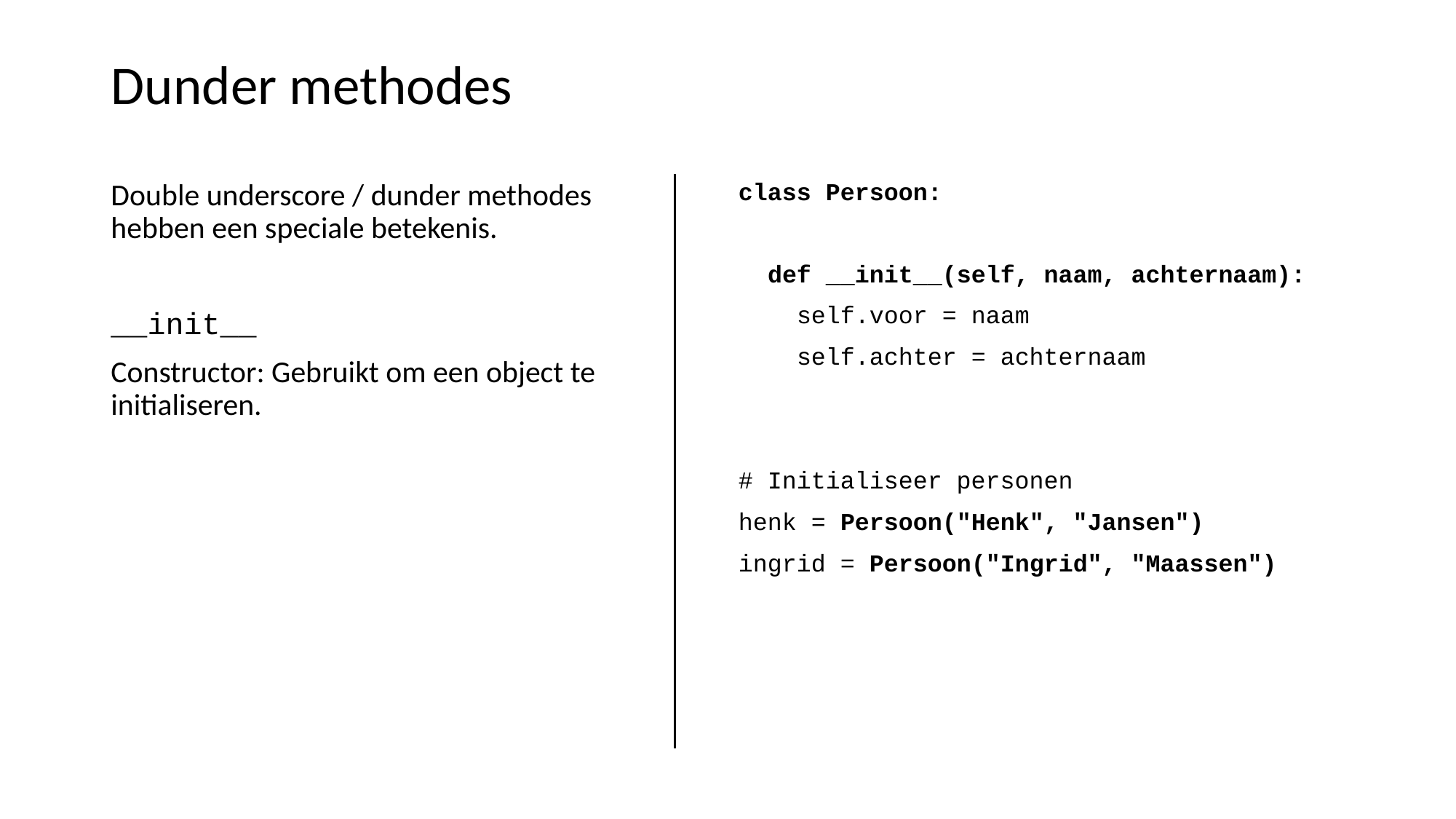

# Dunder methodes
Double underscore / dunder methodes hebben een speciale betekenis.

__init__
Constructor: Gebruikt om een object te initialiseren.

class Persoon:

  def __init__(self, naam, achternaam):
    self.voor = naam
    self.achter = achternaam

# Initialiseer personen
henk = Persoon("Henk", "Jansen")
ingrid = Persoon("Ingrid", "Maassen")